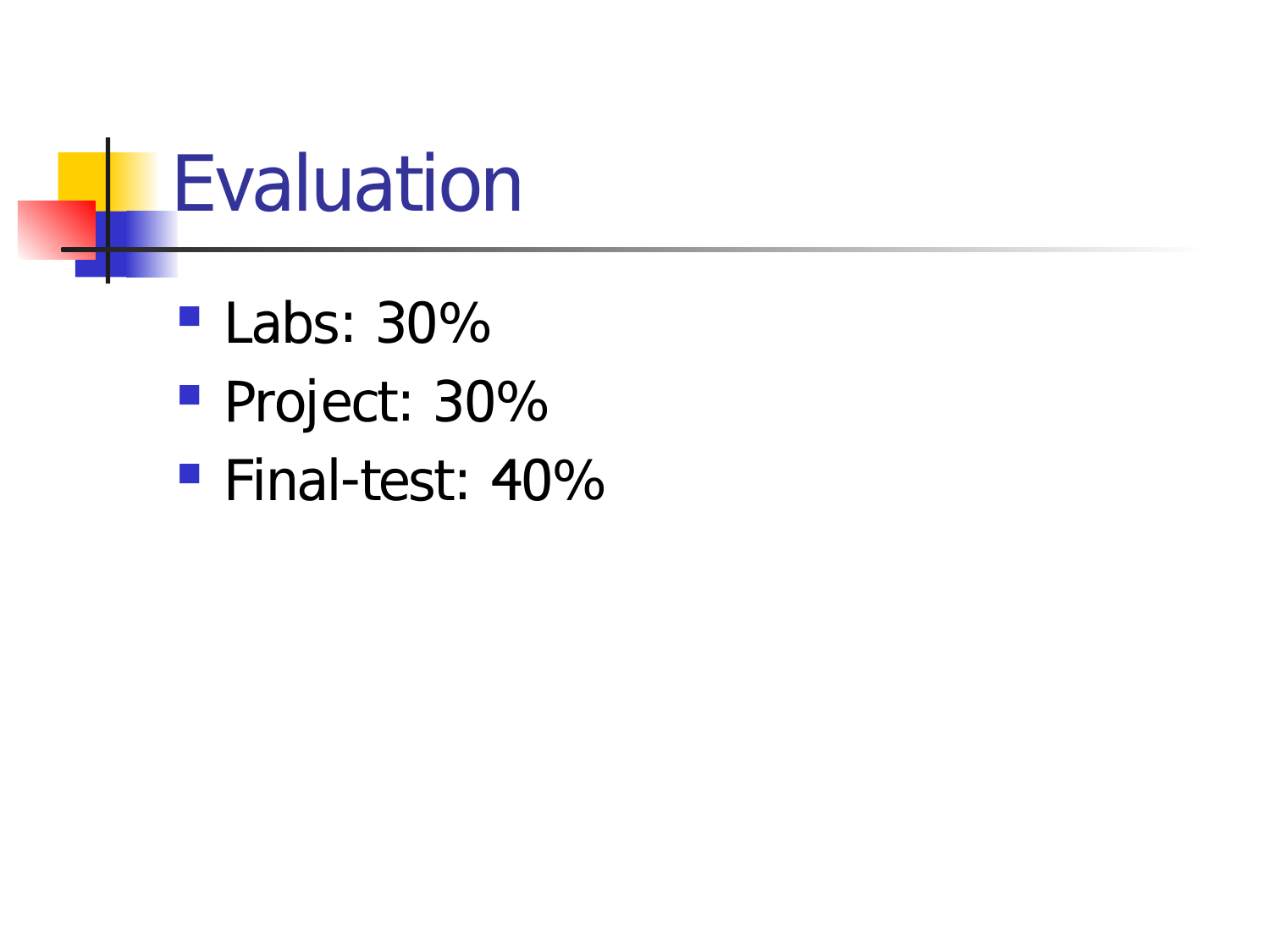

# Evaluation
Labs: 30%
Project: 30%
Final-test: 40%